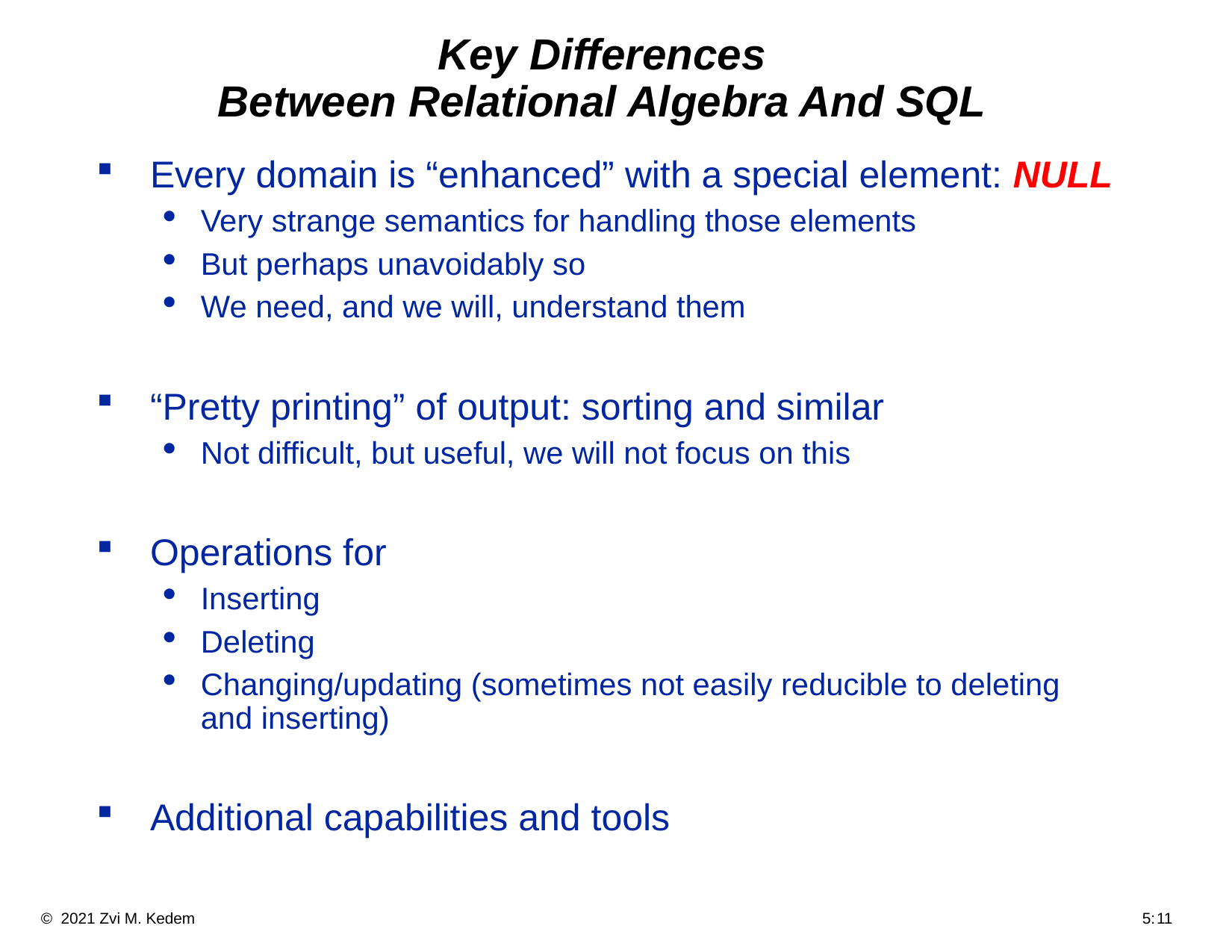

# Key Differences Between Relational Algebra And SQL
Every domain is “enhanced” with a special element: NULL
Very strange semantics for handling those elements
But perhaps unavoidably so
We need, and we will, understand them

“Pretty printing” of output: sorting and similar
Not difficult, but useful, we will not focus on this

Operations for
Inserting
Deleting
Changing/updating (sometimes not easily reducible to deleting and inserting)

Additional capabilities and tools